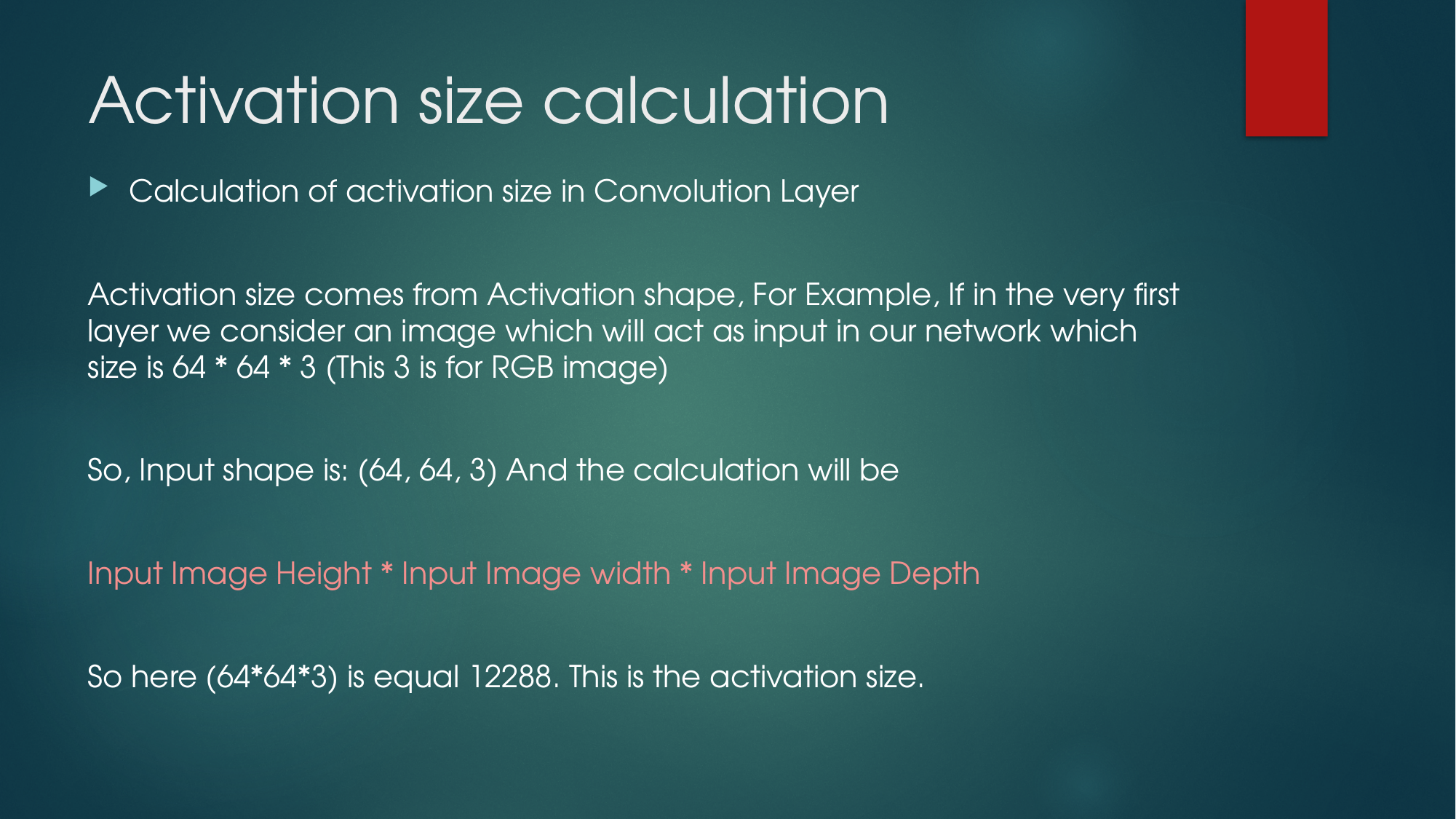

# Activation size calculation
Calculation of activation size in Convolution Layer

Activation size comes from Activation shape, For Example, If in the very first layer we consider an image which will act as input in our network which size is 64 * 64 * 3 (This 3 is for RGB image)

So, Input shape is: (64, 64, 3) And the calculation will be

Input Image Height * Input Image width * Input Image Depth

So here (64*64*3) is equal 12288. This is the activation size.